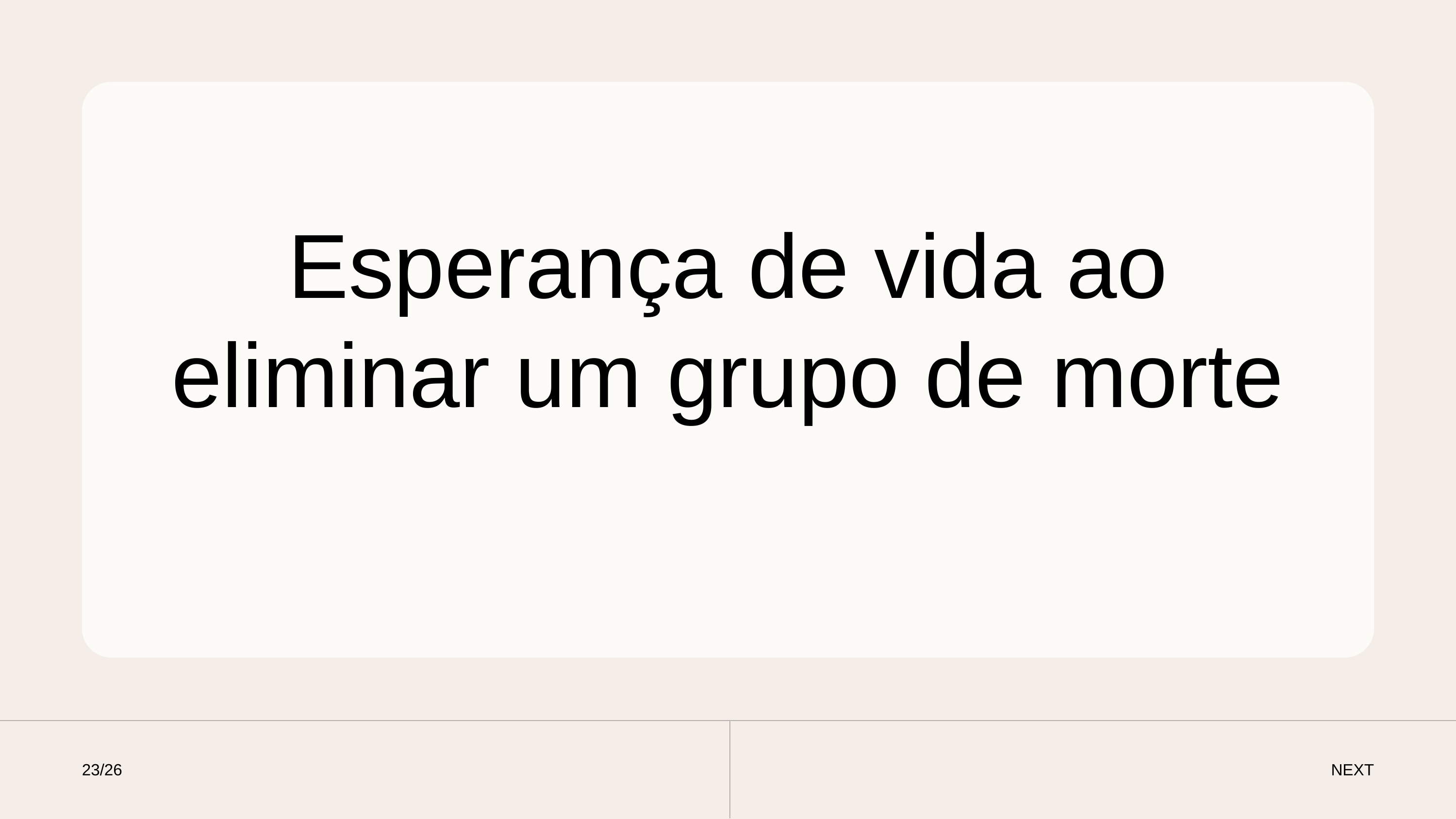

Esperança de vida ao eliminar um grupo de morte

23/26
NEXT